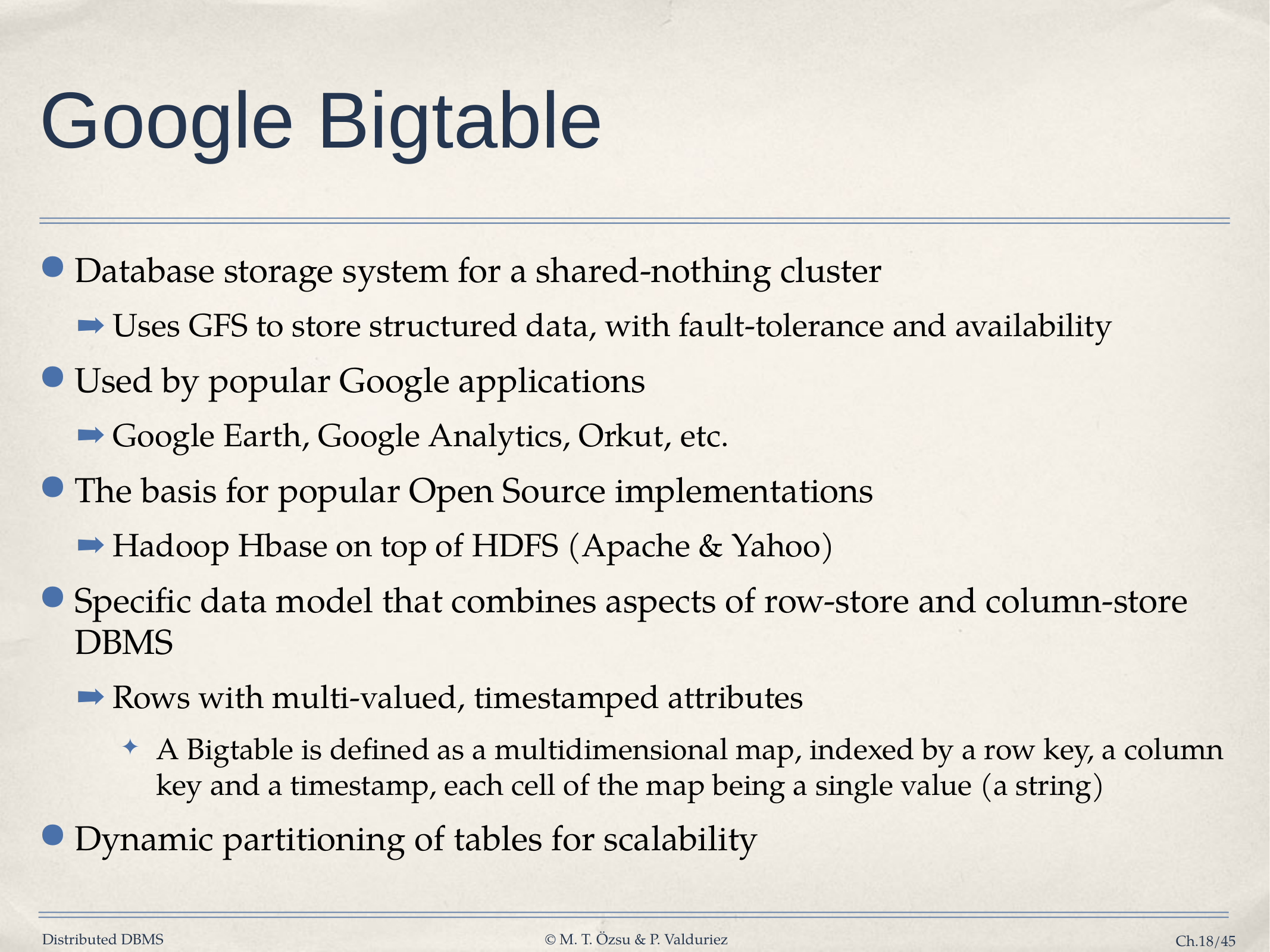

# Google Bigtable
Database storage system for a shared-nothing cluster
Uses GFS to store structured data, with fault-tolerance and availability
Used by popular Google applications
Google Earth, Google Analytics, Orkut, etc.
The basis for popular Open Source implementations
Hadoop Hbase on top of HDFS (Apache & Yahoo)
Specific data model that combines aspects of row-store and column-store DBMS
Rows with multi-valued, timestamped attributes
A Bigtable is defined as a multidimensional map, indexed by a row key, a column key and a timestamp, each cell of the map being a single value (a string)
Dynamic partitioning of tables for scalability